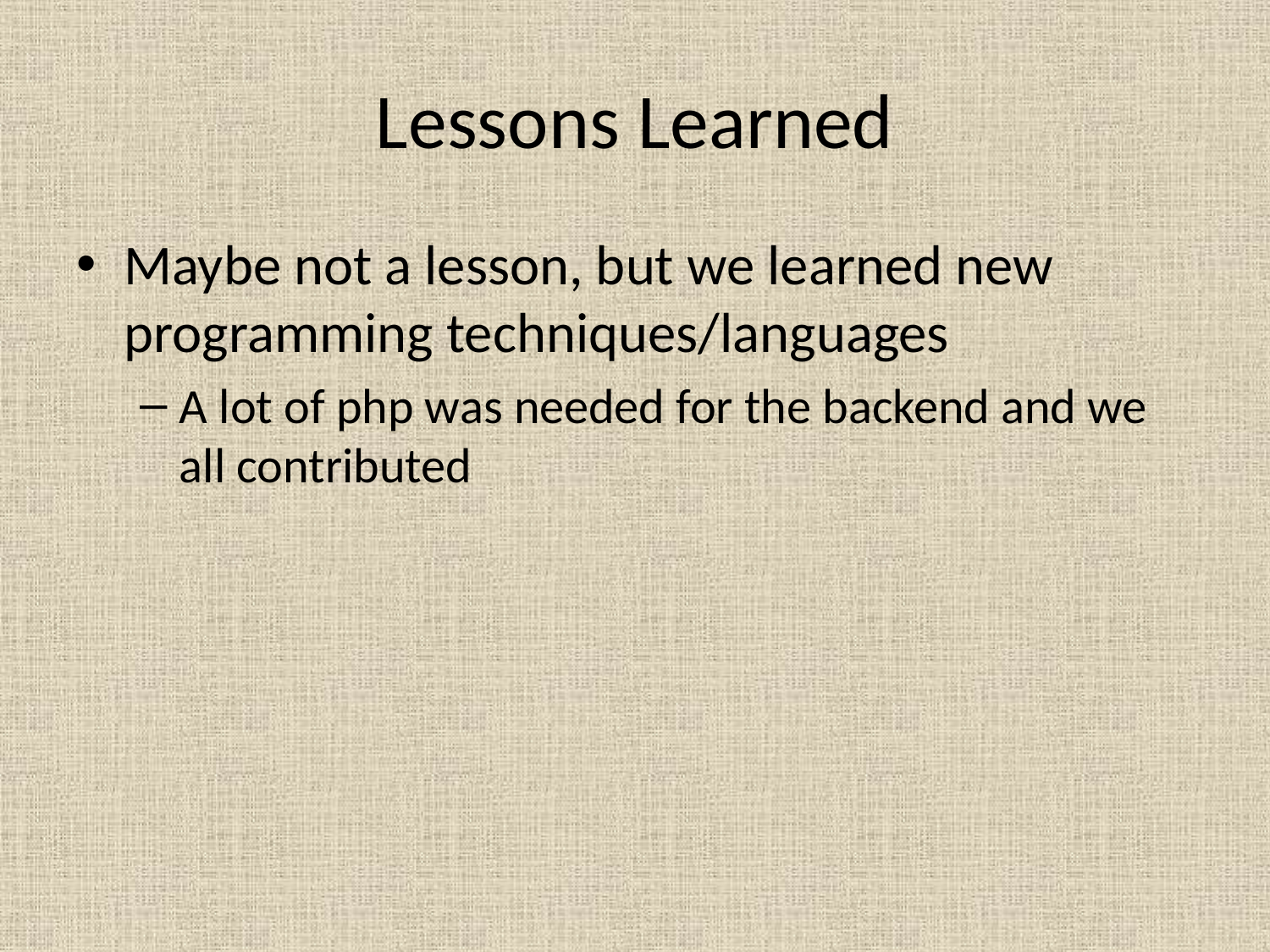

# Lessons Learned
Maybe not a lesson, but we learned new programming techniques/languages
A lot of php was needed for the backend and we all contributed